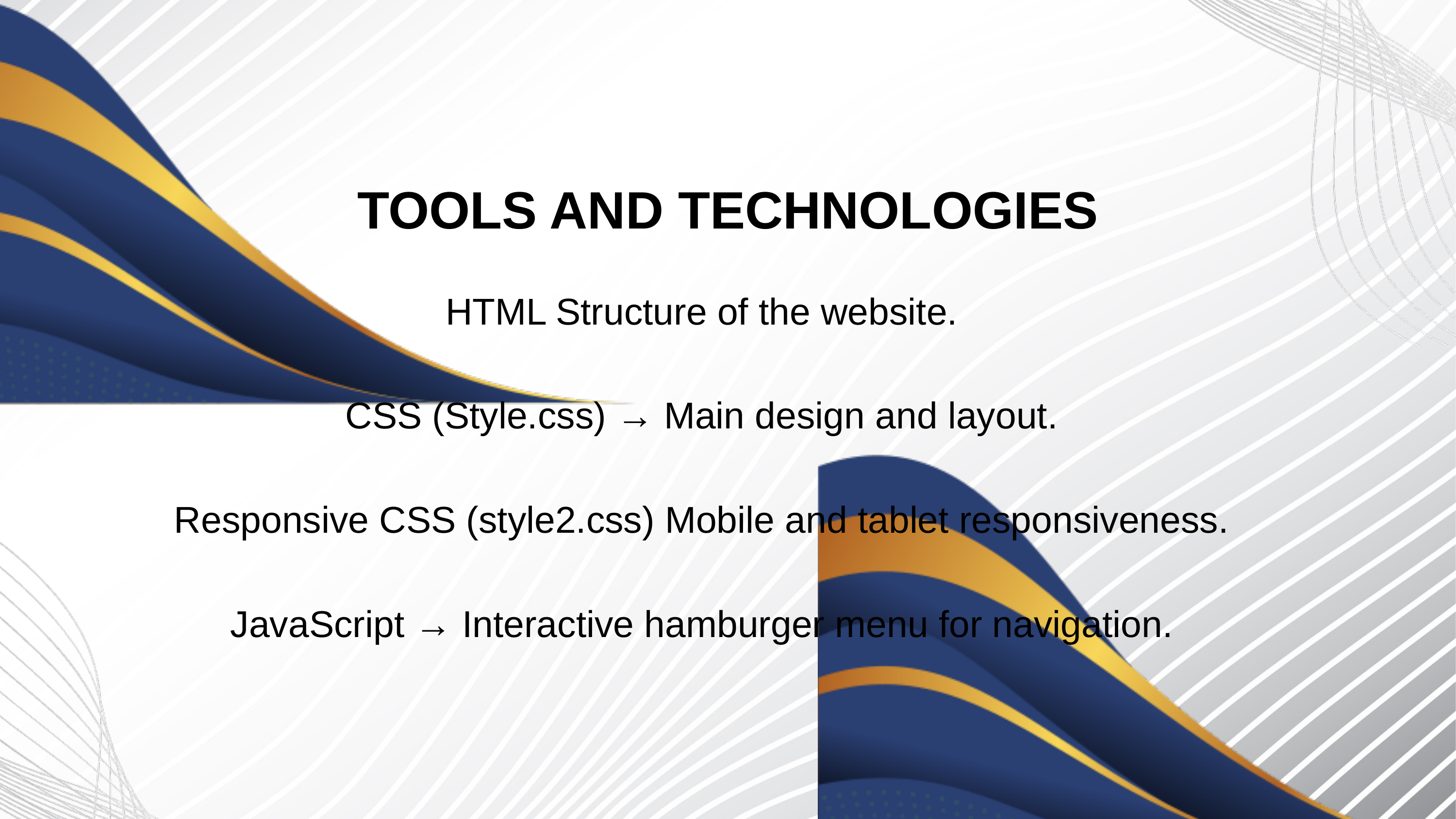

TOOLS AND TECHNOLOGIES

HTML Structure of the website.

CSS (Style.css) → Main design and layout.

Responsive CSS (style2.css) Mobile and tablet responsiveness.

JavaScript → Interactive hamburger menu for navigation.